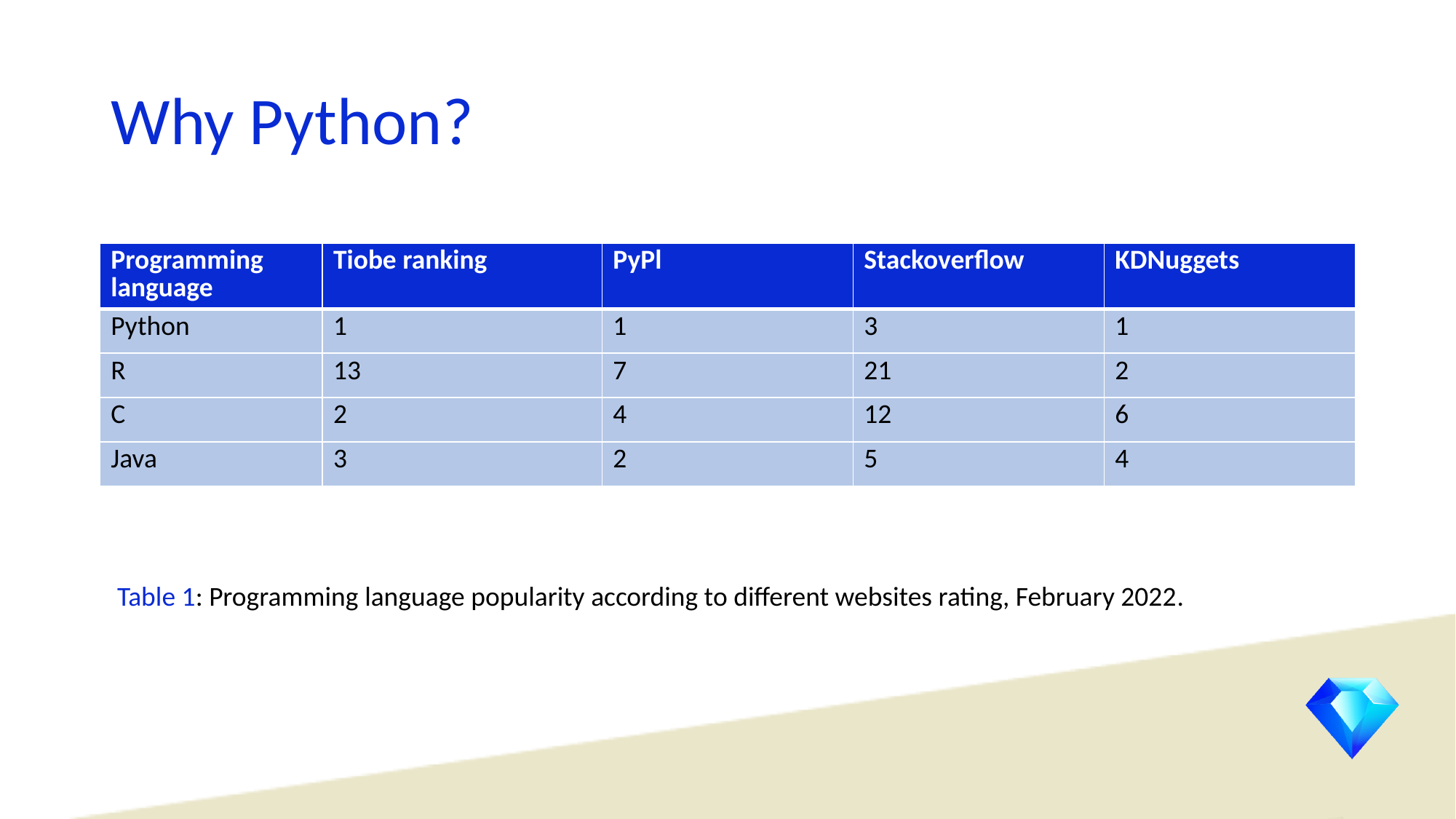

# Why Python?
| Programming language | Tiobe ranking | PyPl | Stackoverflow | KDNuggets |
| --- | --- | --- | --- | --- |
| Python | 1 | 1 | 3 | 1 |
| R | 13 | 7 | 21 | 2 |
| C | 2 | 4 | 12 | 6 |
| Java | 3 | 2 | 5 | 4 |
Table 1: Programming language popularity according to different websites rating, February 2022.